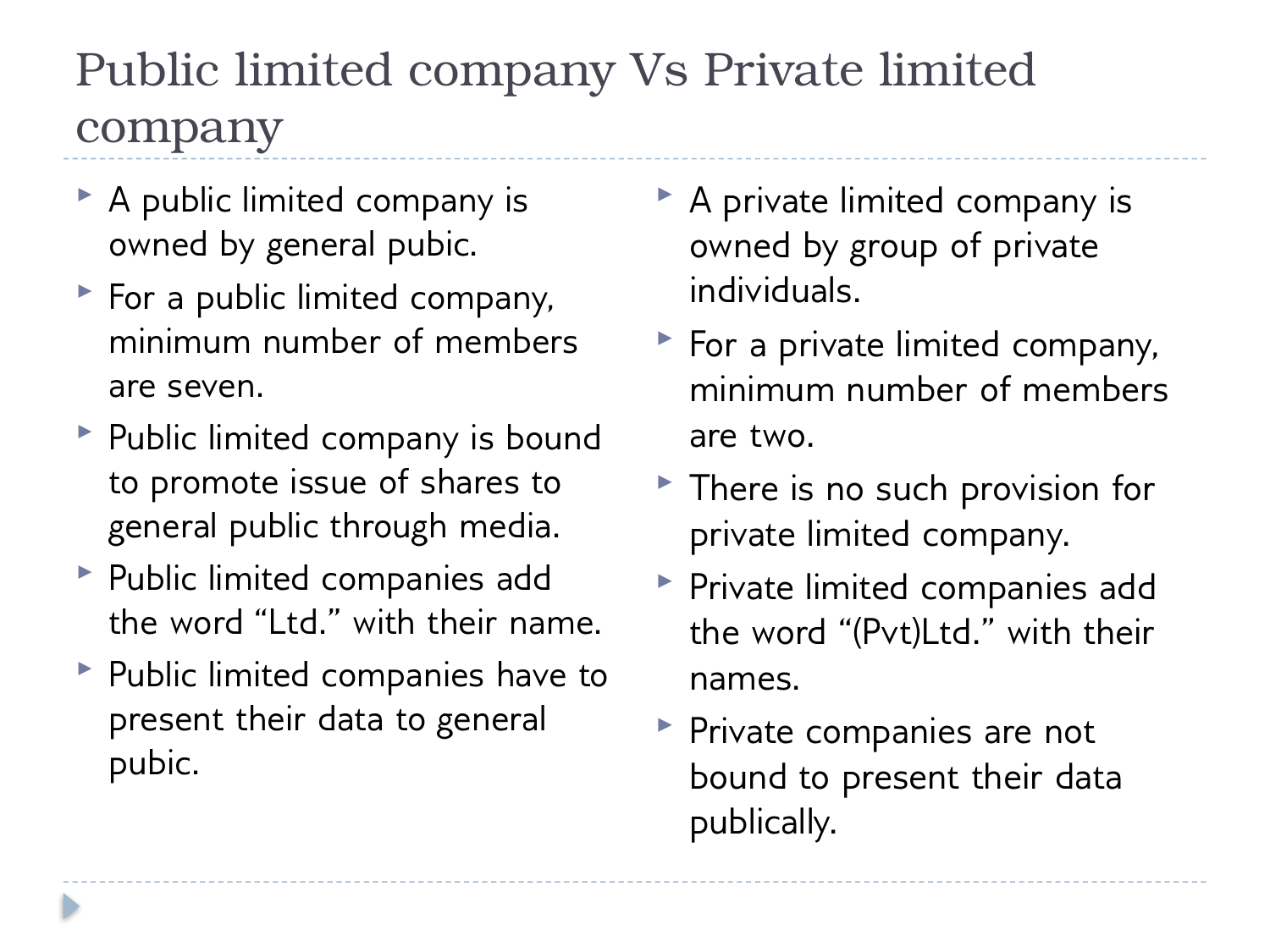

# Public limited company Vs Private limited company
A private limited company is owned by group of private individuals.
For a private limited company, minimum number of members are two.
There is no such provision for private limited company.
Private limited companies add the word “(Pvt)Ltd.” with their names.
Private companies are not bound to present their data publically.
A public limited company is owned by general pubic.
For a public limited company, minimum number of members are seven.
Public limited company is bound to promote issue of shares to general public through media.
Public limited companies add the word “Ltd.” with their name.
Public limited companies have to present their data to general pubic.